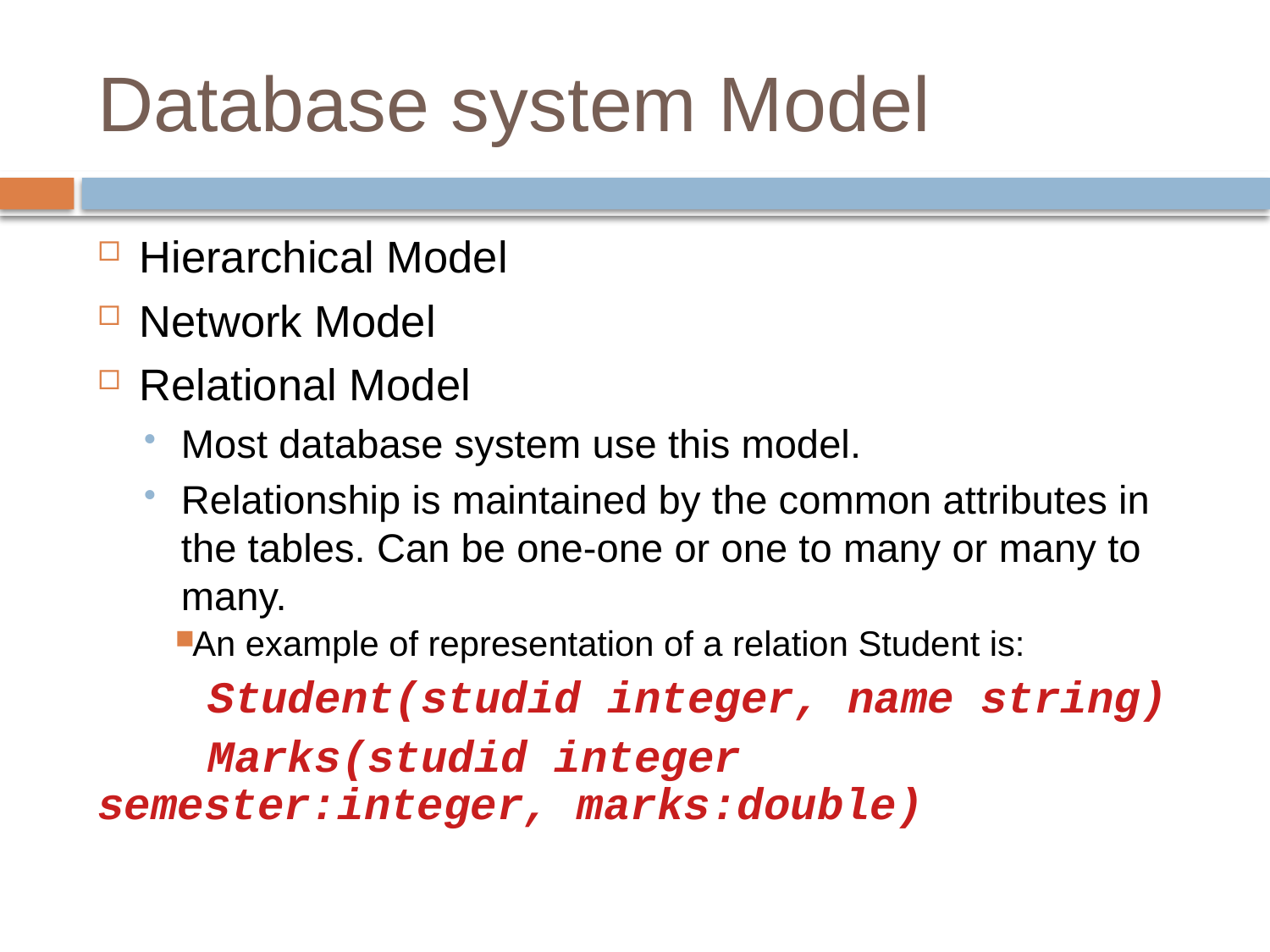

# Database system Model
Hierarchical Model
Network Model
Relational Model
Most database system use this model.
Relationship is maintained by the common attributes in the tables. Can be one-one or one to many or many to many.
An example of representation of a relation Student is:
 		Student(studid integer, name string)
		Marks(studid integer 						semester:integer, marks:double)